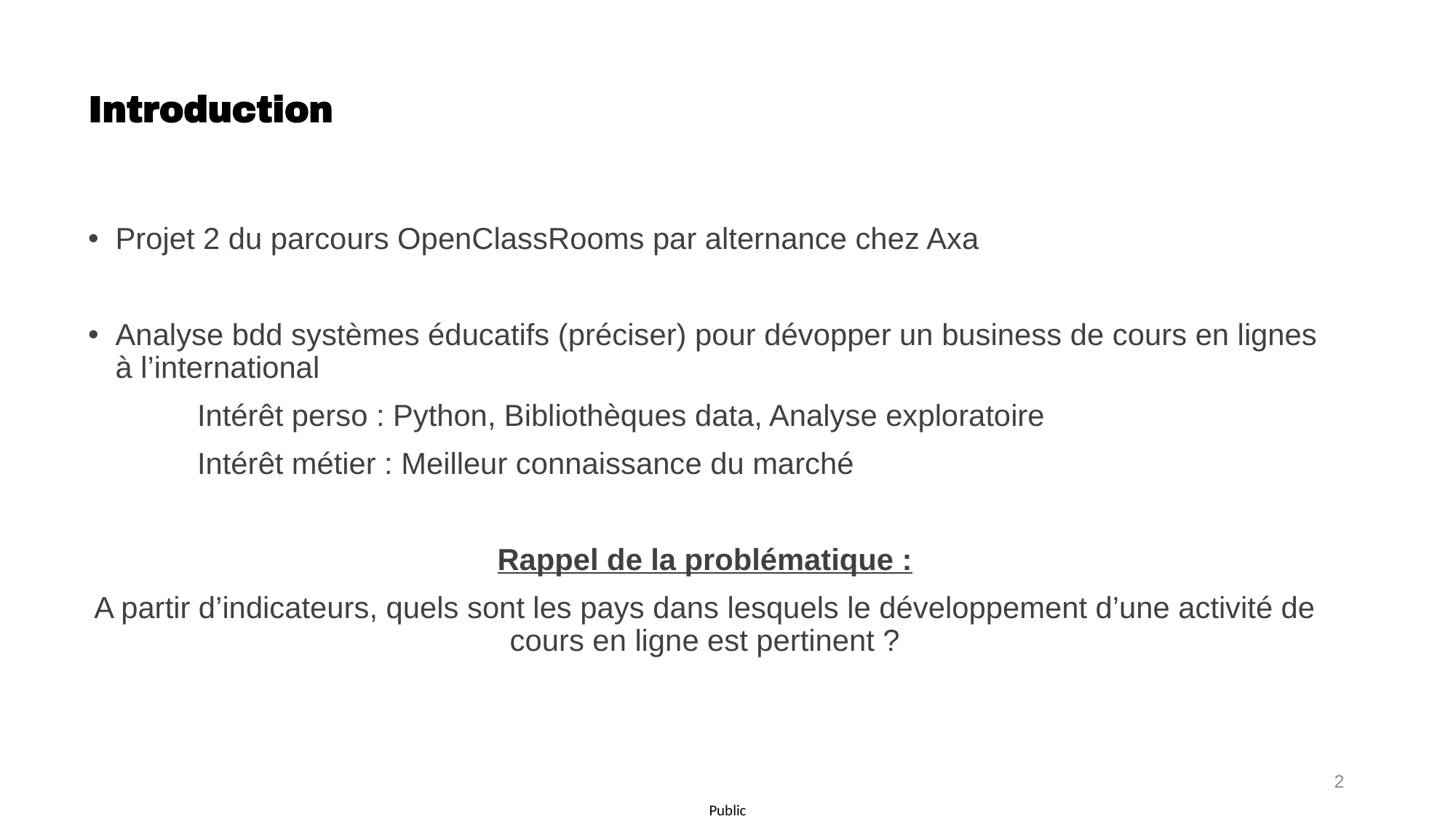

# Introduction
Projet 2 du parcours OpenClassRooms par alternance chez Axa

Analyse bdd systèmes éducatifs (préciser) pour dévopper un business de cours en lignes à l’international
	Intérêt perso : Python, Bibliothèques data, Analyse exploratoire
	Intérêt métier : Meilleur connaissance du marché

Rappel de la problématique :
A partir d’indicateurs, quels sont les pays dans lesquels le développement d’une activité de cours en ligne est pertinent ?
2